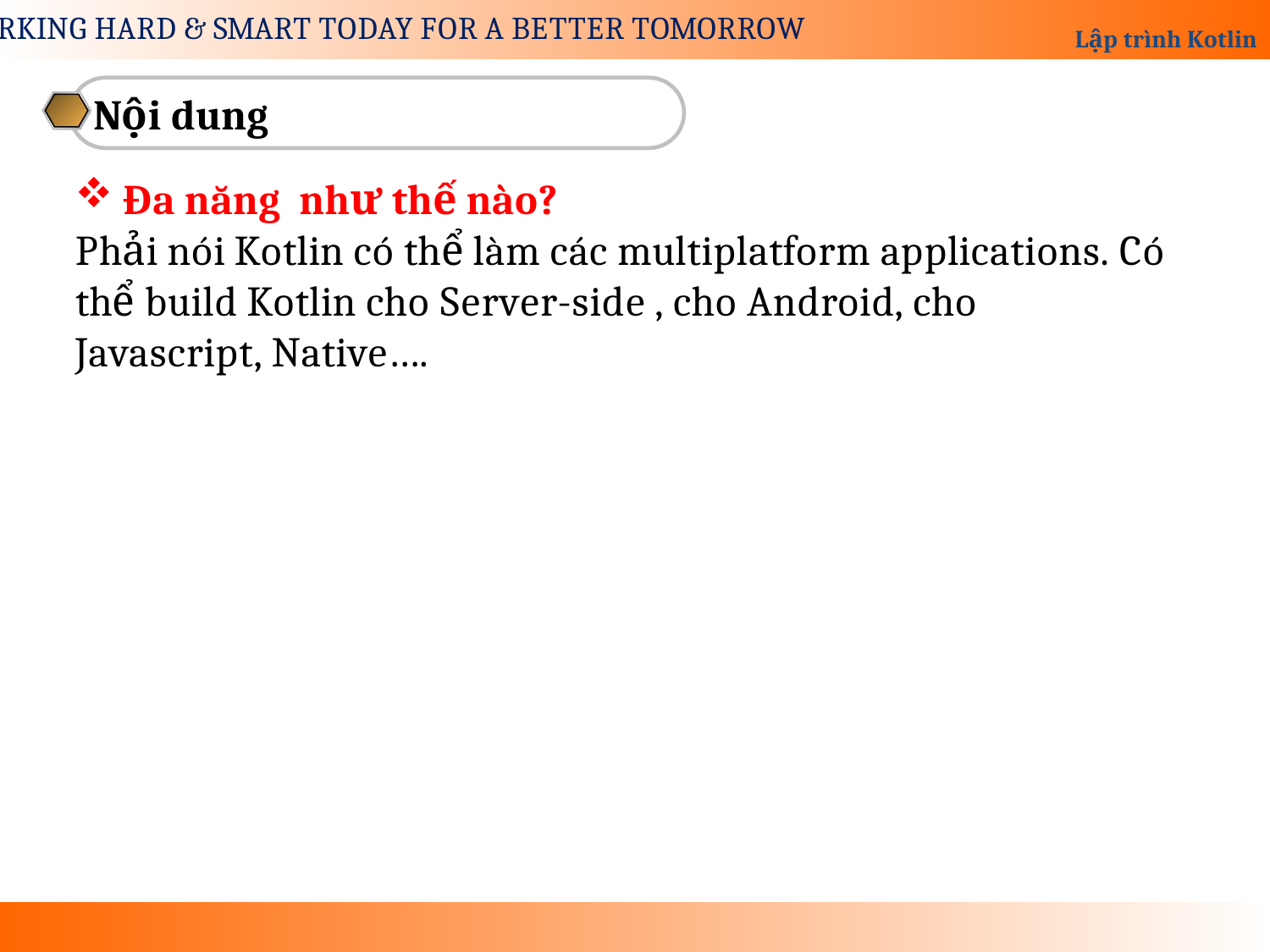

Nội dung

Đa năng  như thế nào?
Phải nói Kotlin có thể làm các multiplatform applications. Có thể build Kotlin cho Server-side , cho Android, cho Javascript, Native….